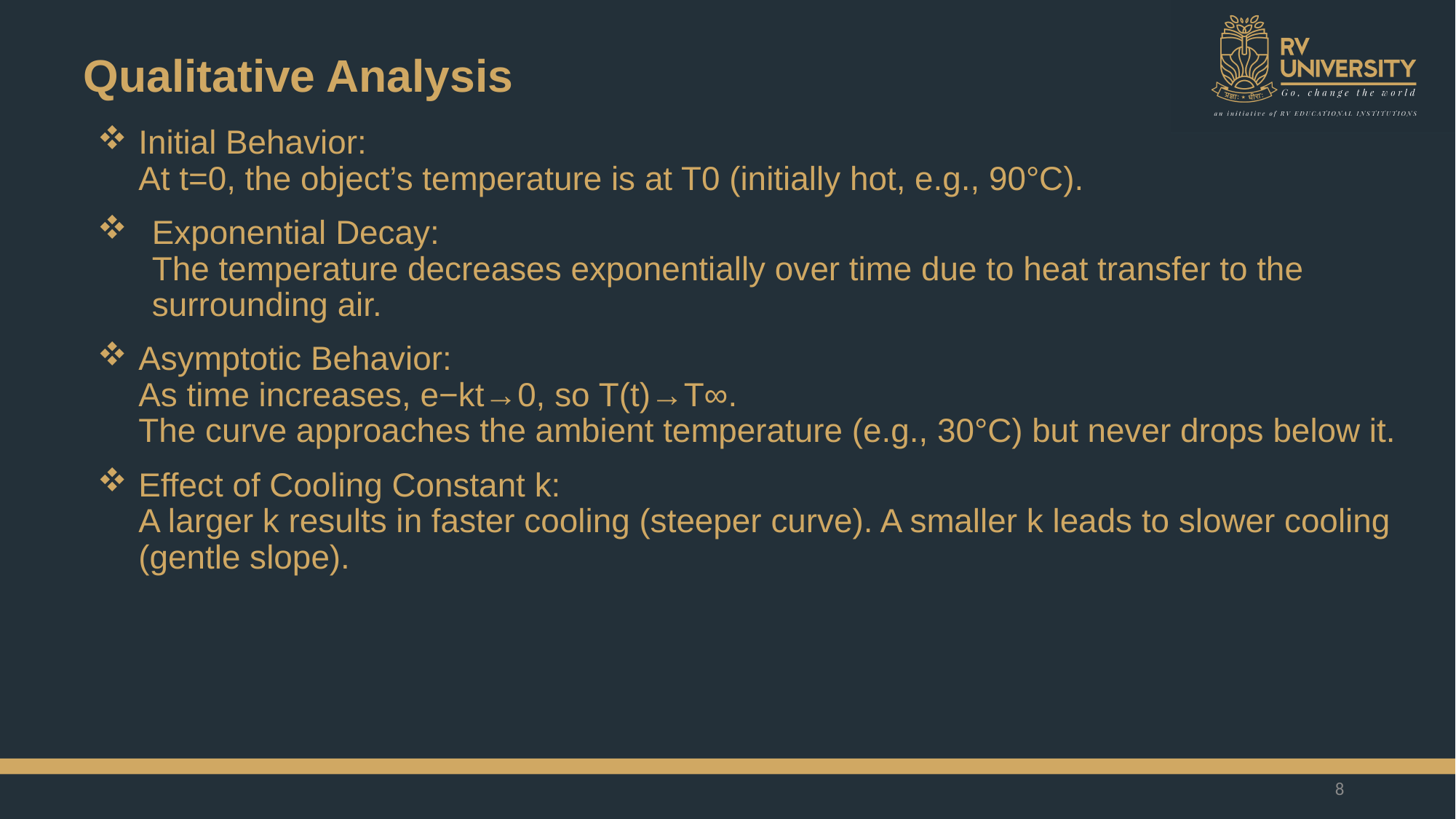

# Qualitative Analysis
Initial Behavior:
At t=0, the object’s temperature is at T0 (initially hot, e.g., 90°C).
Exponential Decay:
The temperature decreases exponentially over time due to heat transfer to the surrounding air.
Asymptotic Behavior:
As time increases, e−kt→0, so T(t)→T∞​.
The curve approaches the ambient temperature (e.g., 30°C) but never drops below it.
Effect of Cooling Constant k:
A larger k results in faster cooling (steeper curve). A smaller k leads to slower cooling (gentle slope).

8